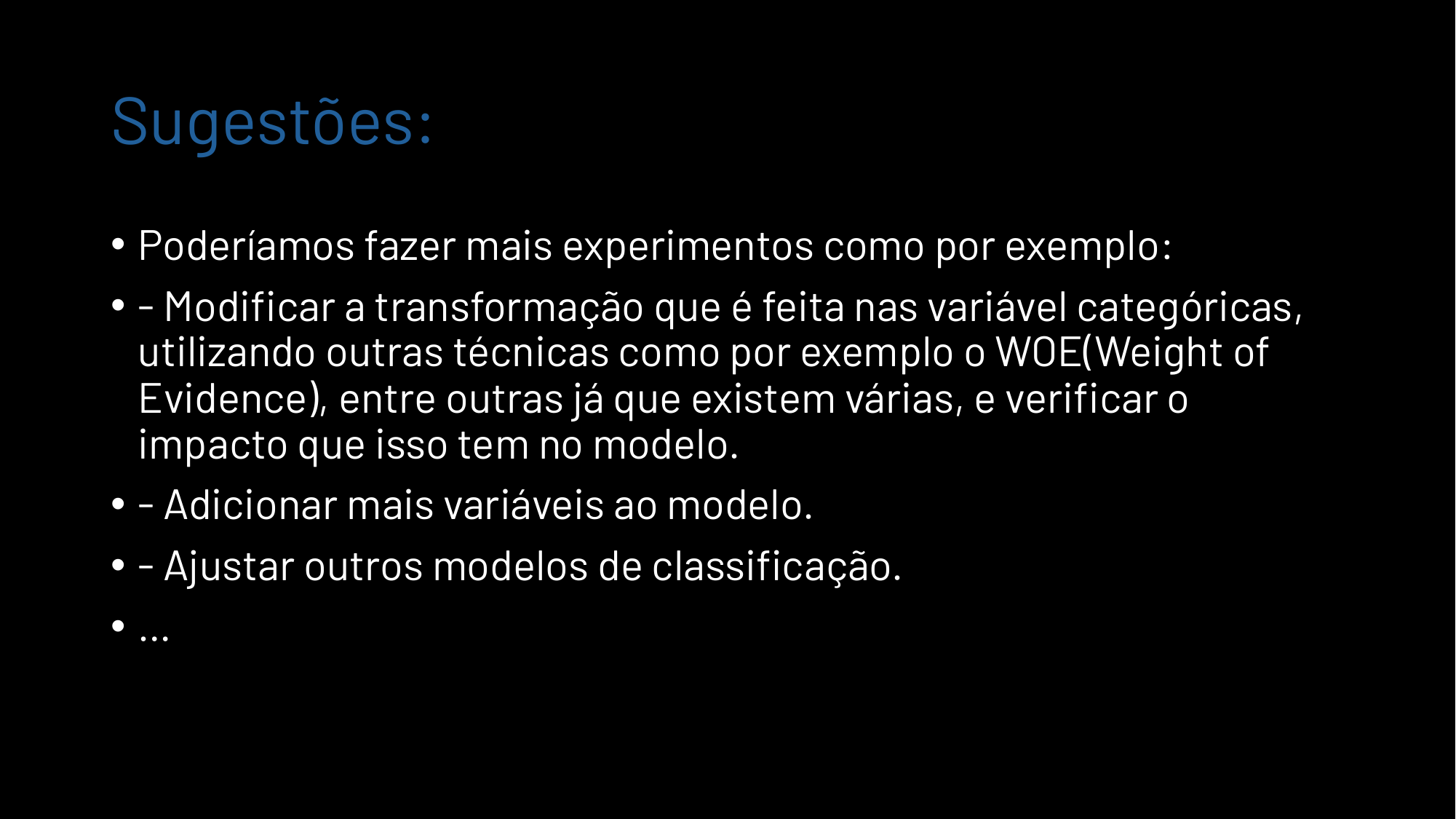

# Sugestões:
Poderíamos fazer mais experimentos como por exemplo:
- Modificar a transformação que é feita nas variável categóricas, utilizando outras técnicas como por exemplo o WOE(Weight of Evidence), entre outras já que existem várias, e verificar o impacto que isso tem no modelo.
- Adicionar mais variáveis ao modelo.
- Ajustar outros modelos de classificação.
…